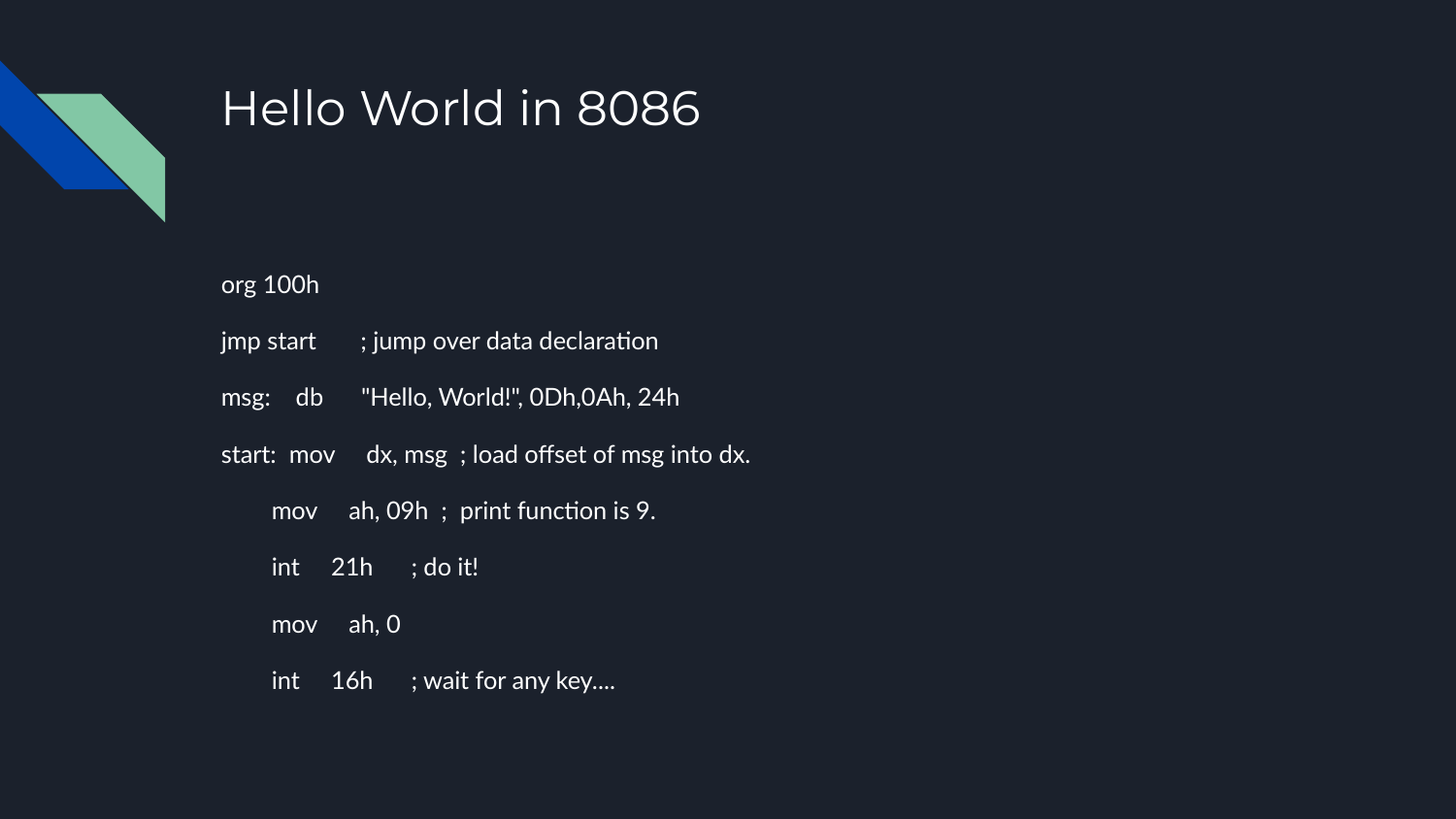

# Hello World in 8086
org 100h
jmp start       ; jump over data declaration
msg:    db      "Hello, World!", 0Dh,0Ah, 24h
start:  mov     dx, msg  ; load offset of msg into dx.
        mov     ah, 09h  ;  print function is 9.
        int     21h      ; do it!
        mov     ah, 0
        int     16h      ; wait for any key....